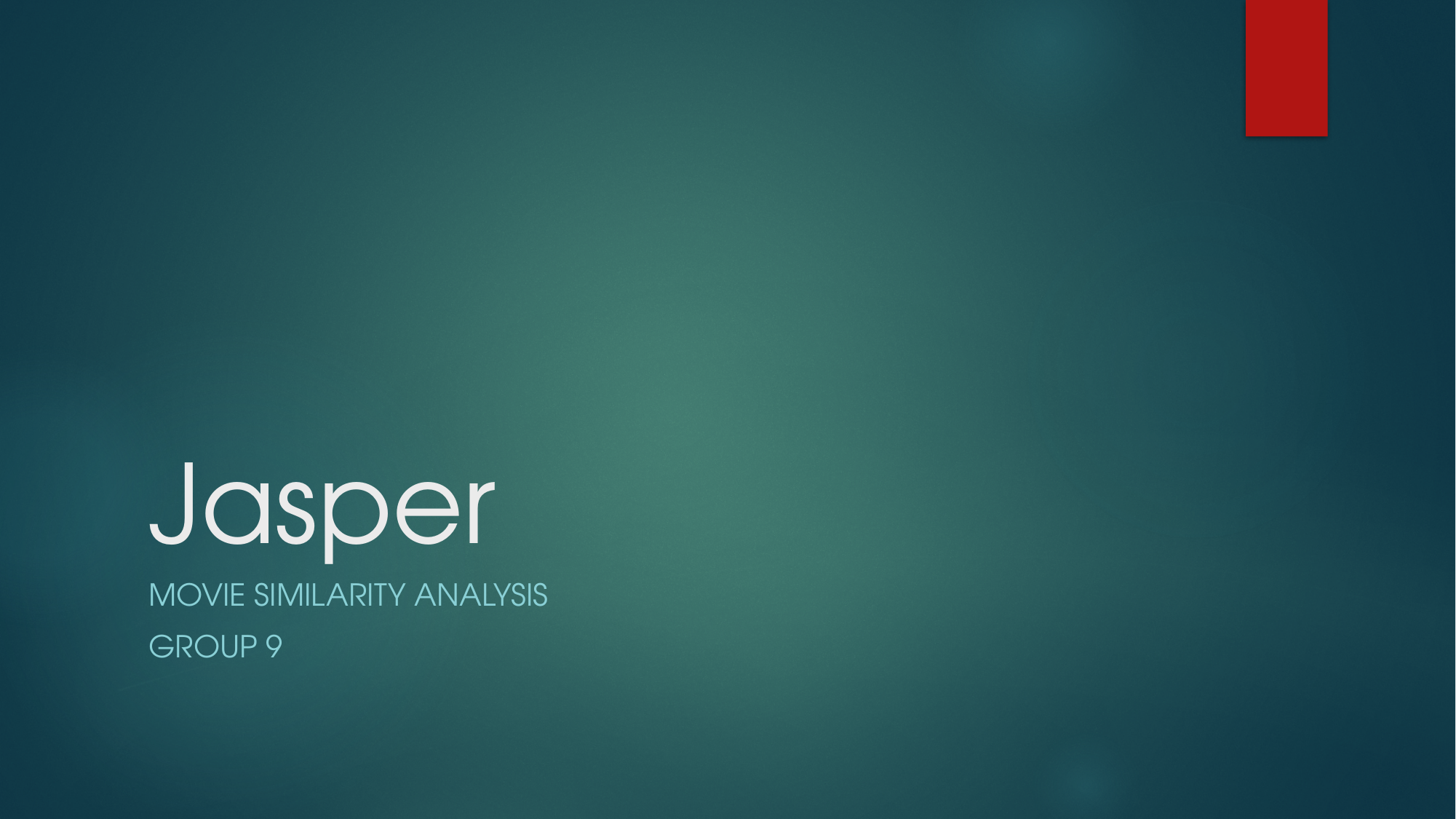

# Jasper
Movie similarity analysis
Group 9